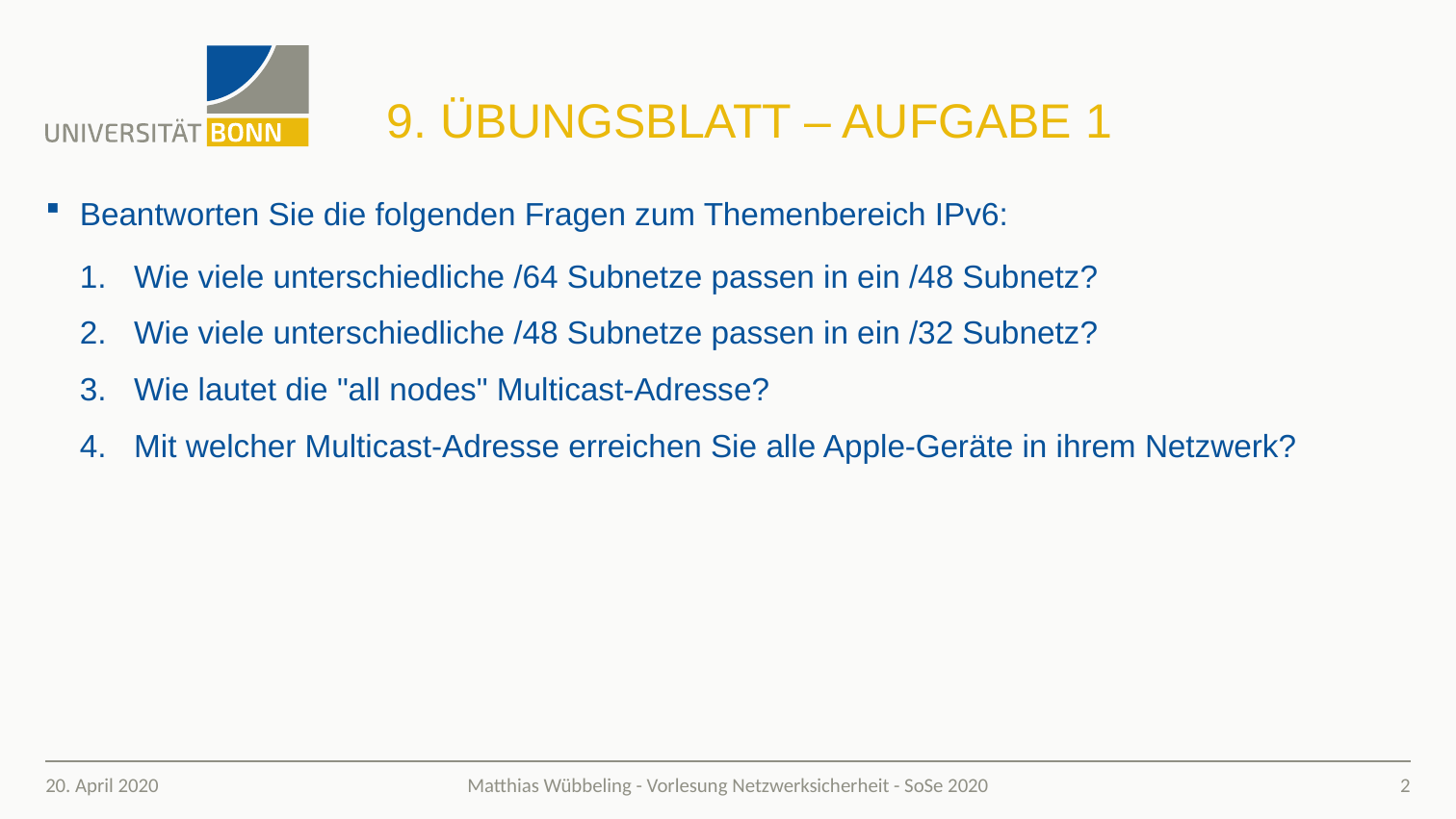

# 9. Übungsblatt – Aufgabe 1
Beantworten Sie die folgenden Fragen zum Themenbereich IPv6:
Wie viele unterschiedliche /64 Subnetze passen in ein /48 Subnetz?
Wie viele unterschiedliche /48 Subnetze passen in ein /32 Subnetz?
Wie lautet die "all nodes" Multicast-Adresse?
Mit welcher Multicast-Adresse erreichen Sie alle Apple-Geräte in ihrem Netzwerk?
20. April 2020
2
Matthias Wübbeling - Vorlesung Netzwerksicherheit - SoSe 2020